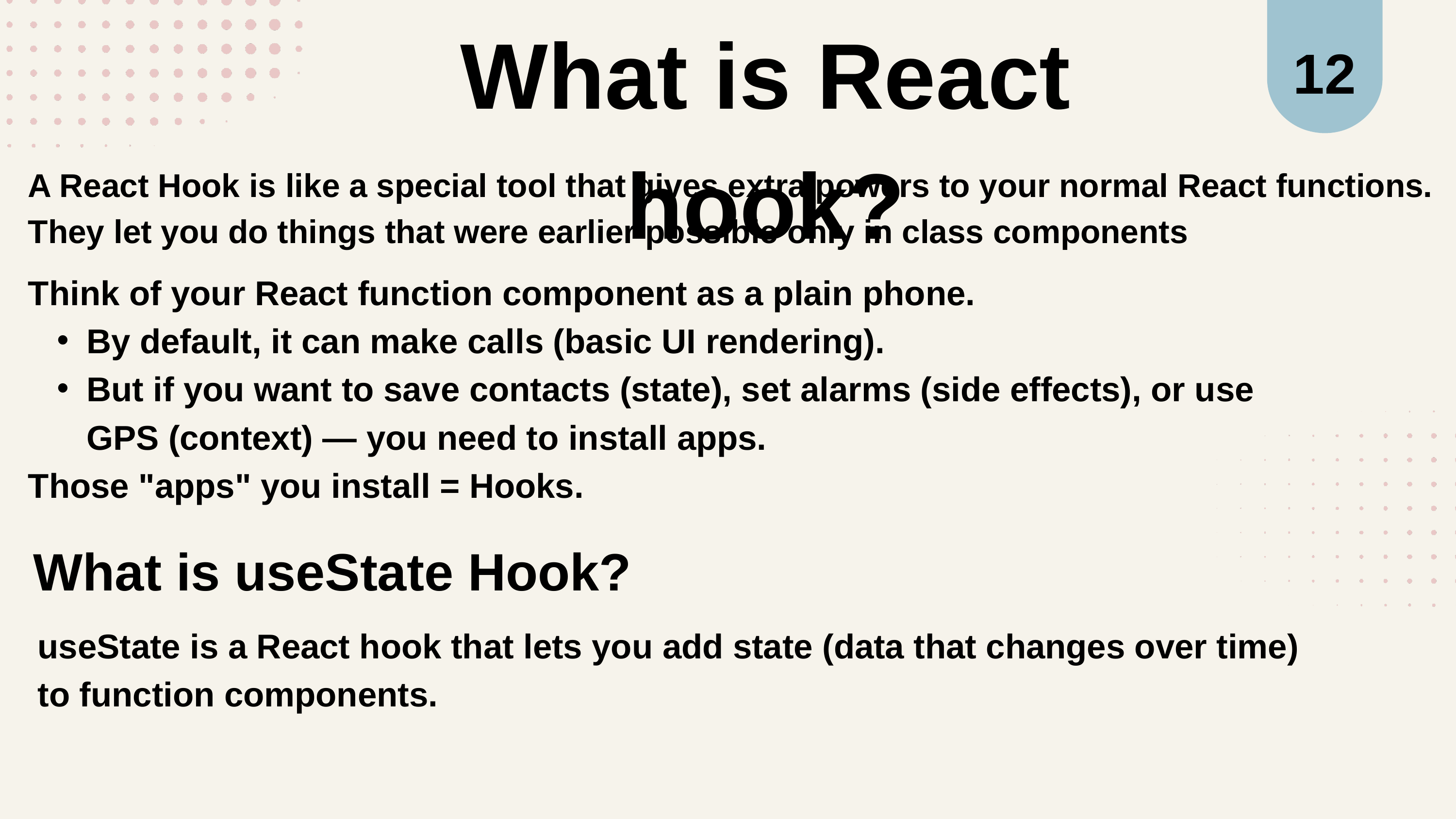

12

What is React hook?
A React Hook is like a special tool that gives extra powers to your normal React functions. They let you do things that were earlier possible only in class components
Think of your React function component as a plain phone.
By default, it can make calls (basic UI rendering).
But if you want to save contacts (state), set alarms (side effects), or use GPS (context) — you need to install apps.
Those "apps" you install = Hooks.

What is useState Hook?
useState is a React hook that lets you add state (data that changes over time) to function components.